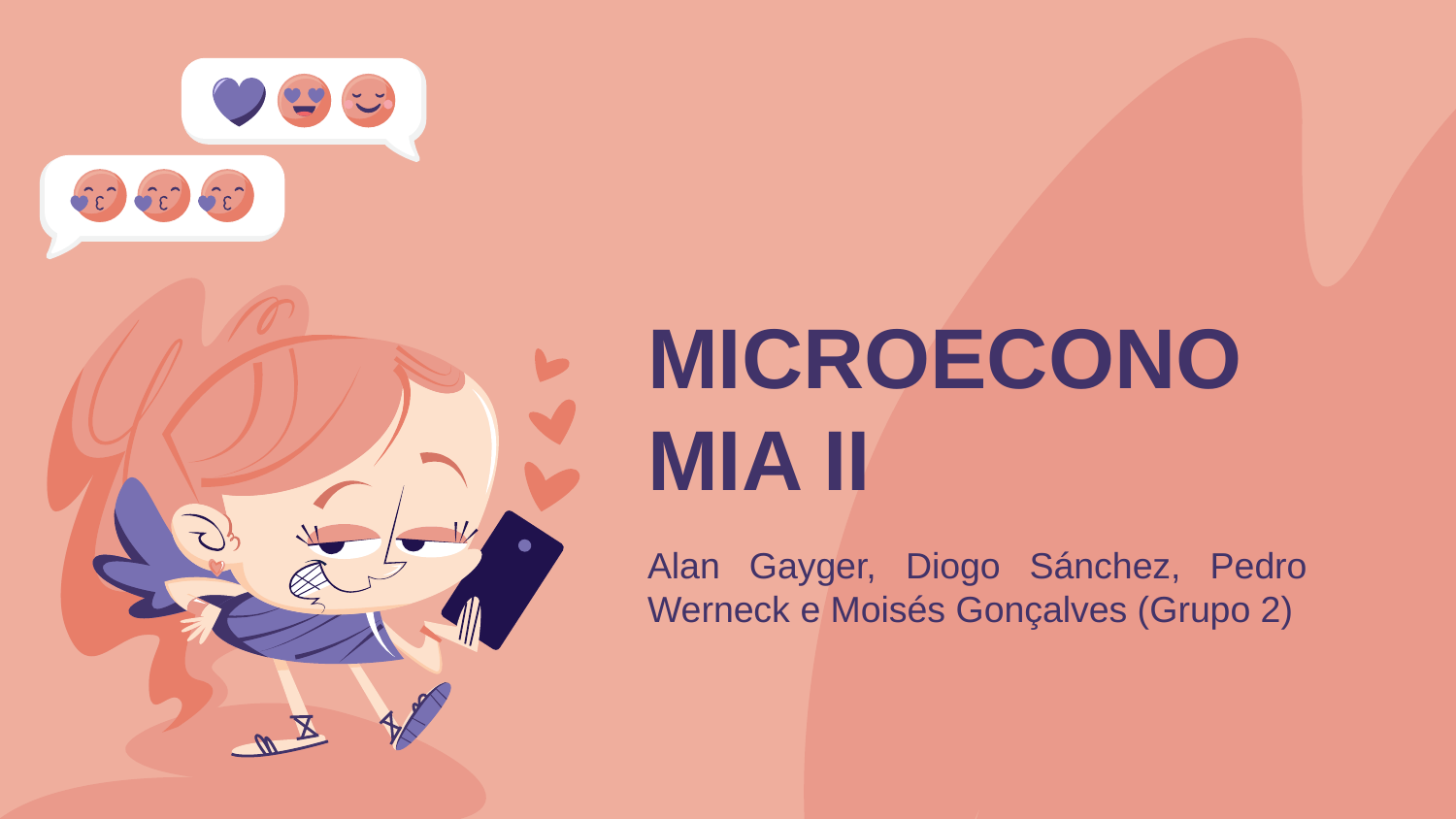

# MICROECONOMIA II
Alan Gayger, Diogo Sánchez, Pedro Werneck e Moisés Gonçalves (Grupo 2)